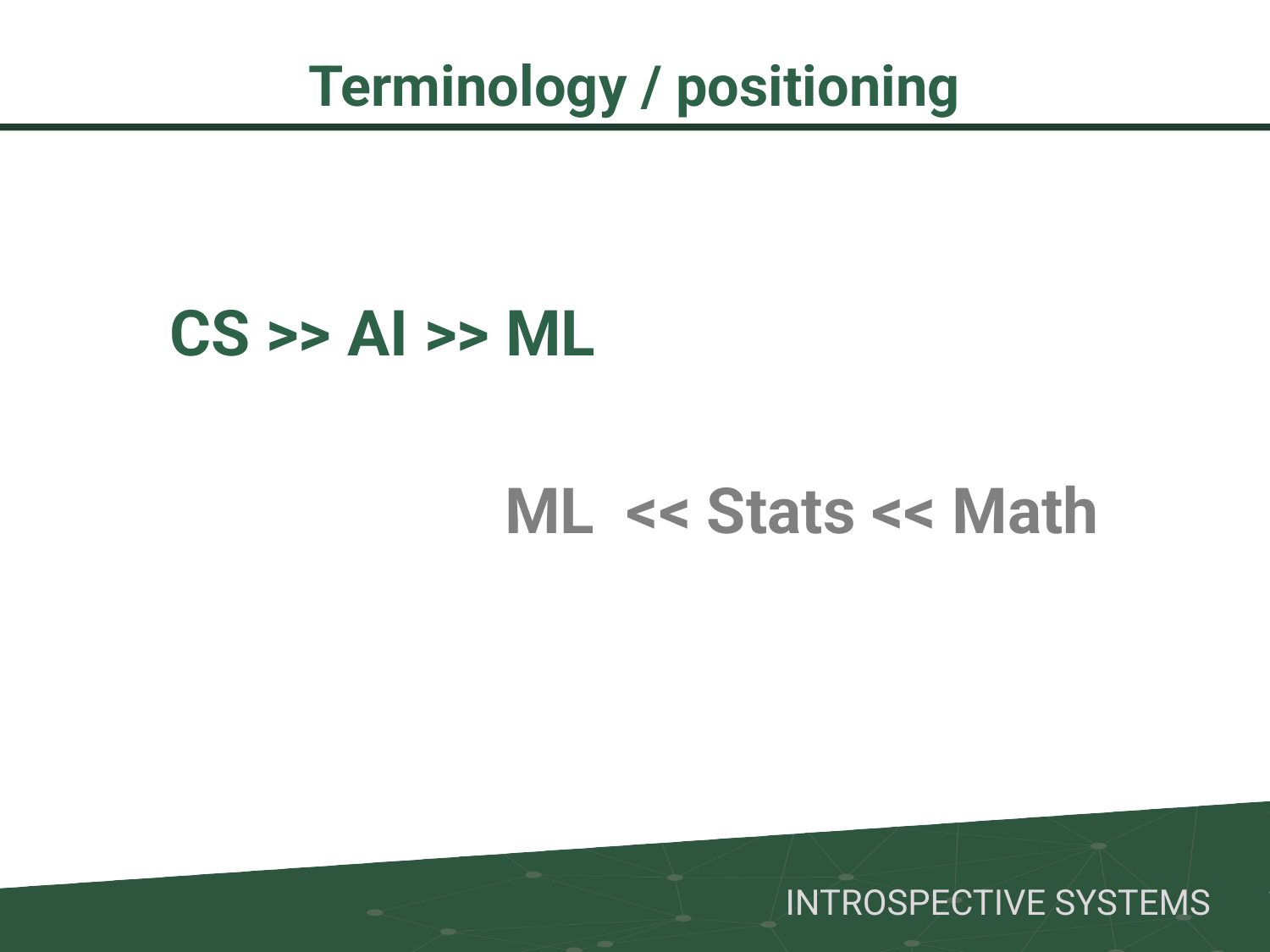

# Terminology / positioning

      CS >> AI >> ML

                           ML  << Stats << Math